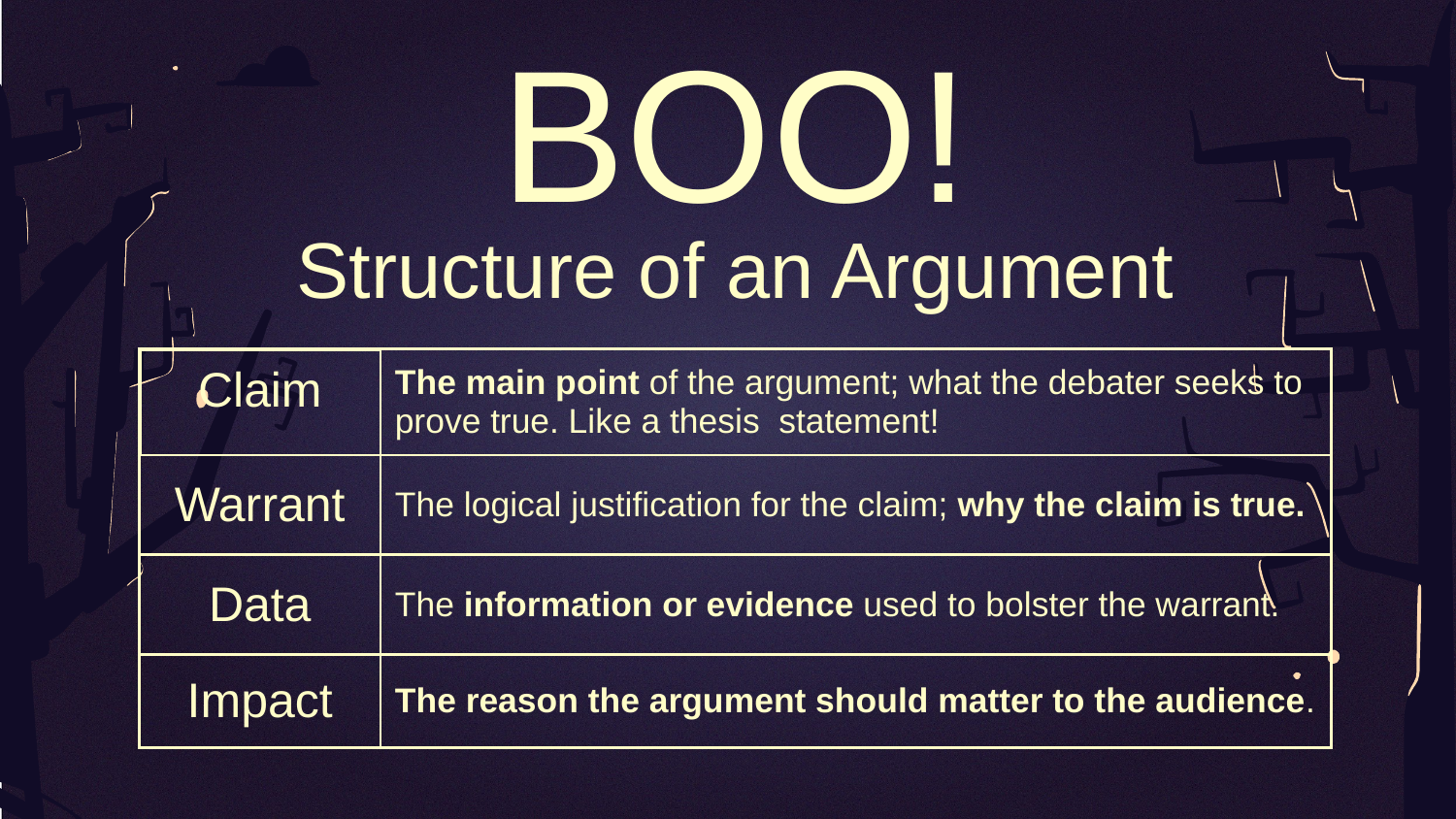

BOO!

# Structure of an Argument
| Claim | The main point of the argument; what the debater seeks to prove true. Like a thesis statement! |
| --- | --- |
| Warrant | The logical justification for the claim; why the claim is true. |
| Data | The information or evidence used to bolster the warrant. |
| Impact | The reason the argument should matter to the audience. |